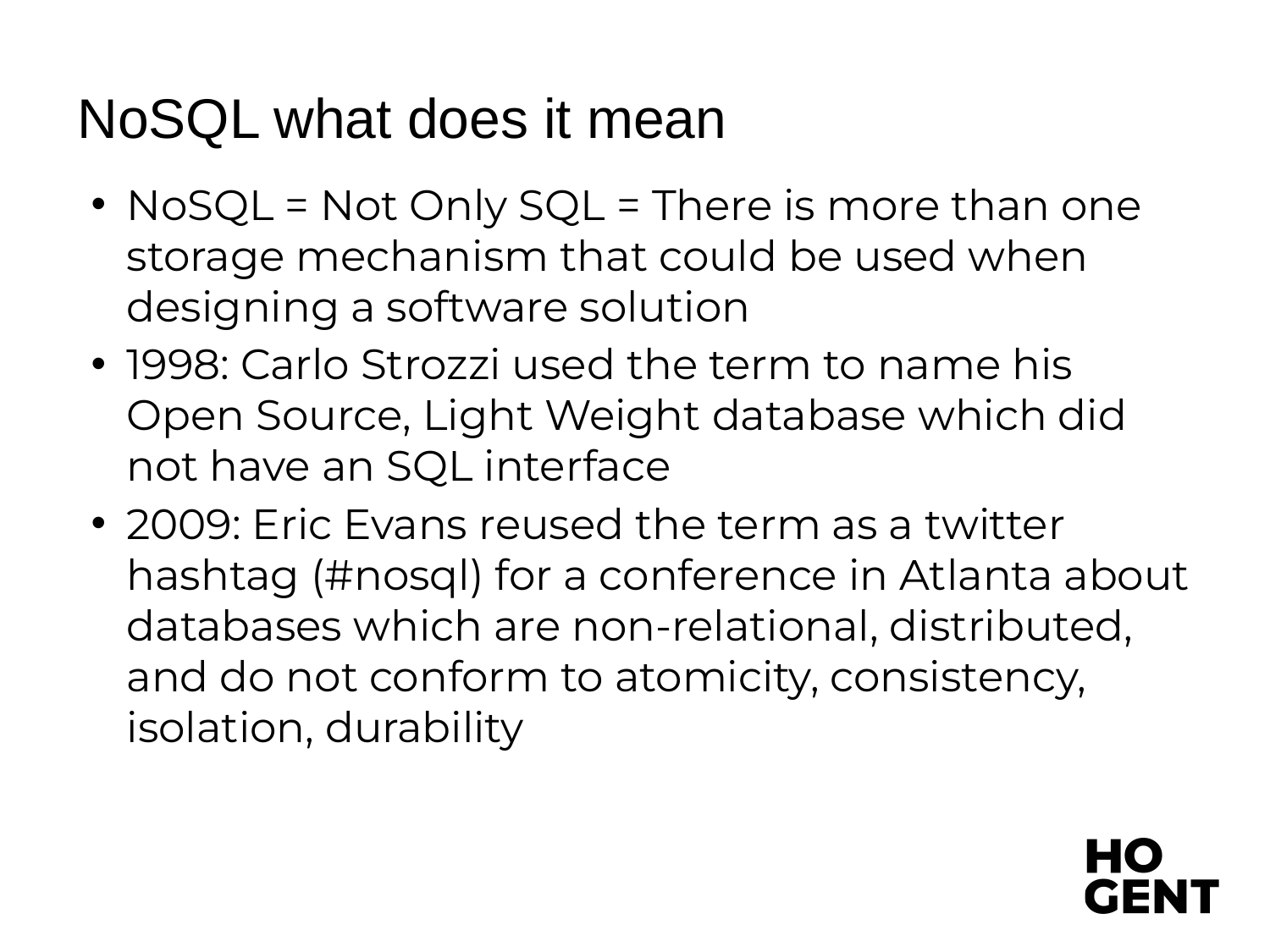

# NoSQL what does it mean
NoSQL = Not Only SQL = There is more than one storage mechanism that could be used when designing a software solution
1998: Carlo Strozzi used the term to name his Open Source, Light Weight database which did not have an SQL interface
2009: Eric Evans reused the term as a twitter hashtag (#nosql) for a conference in Atlanta about databases which are non-relational, distributed, and do not conform to atomicity, consistency, isolation, durability